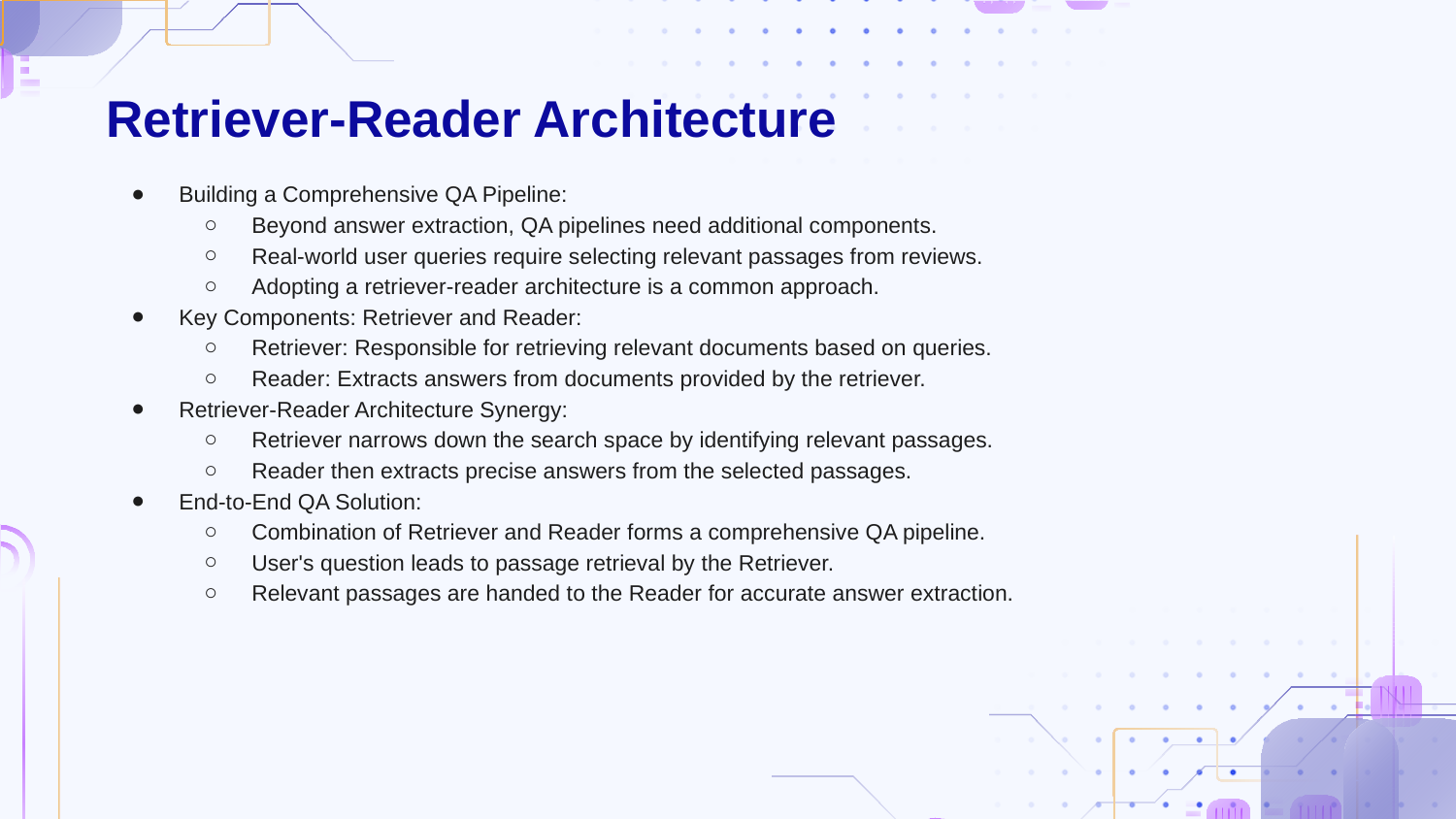

# Retriever-Reader Architecture

Building a Comprehensive QA Pipeline:
Beyond answer extraction, QA pipelines need additional components.
Real-world user queries require selecting relevant passages from reviews.
Adopting a retriever-reader architecture is a common approach.
Key Components: Retriever and Reader:
Retriever: Responsible for retrieving relevant documents based on queries.
Reader: Extracts answers from documents provided by the retriever.
Retriever-Reader Architecture Synergy:
Retriever narrows down the search space by identifying relevant passages.
Reader then extracts precise answers from the selected passages.
End-to-End QA Solution:
Combination of Retriever and Reader forms a comprehensive QA pipeline.
User's question leads to passage retrieval by the Retriever.
Relevant passages are handed to the Reader for accurate answer extraction.